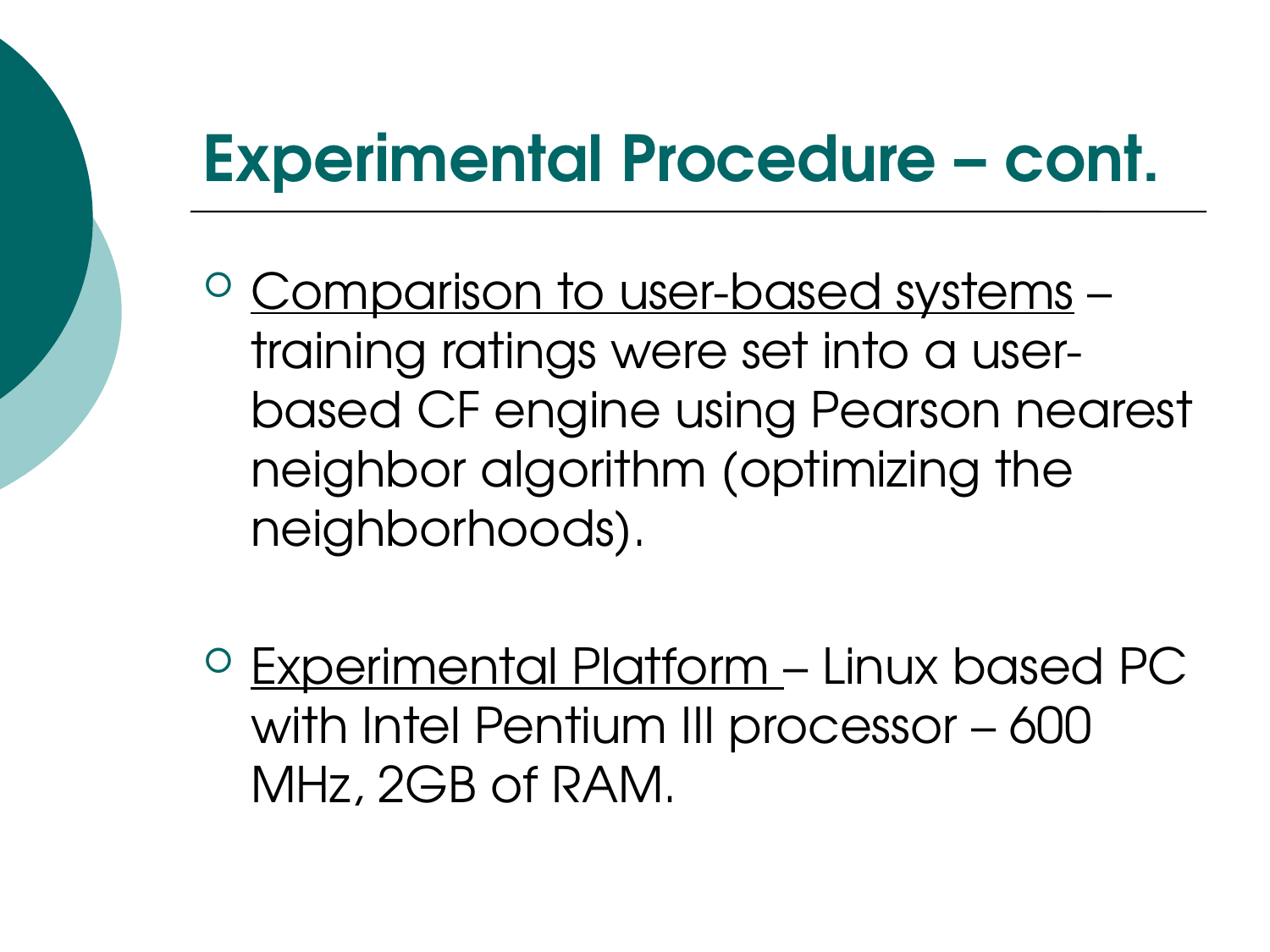

# Experimental Procedure – cont.
Comparison to user-based systems – training ratings were set into a user- based CF engine using Pearson nearest neighbor algorithm (optimizing the neighborhoods).

Experimental Platform – Linux based PC with Intel Pentium III processor – 600 MHz, 2GB of RAM.